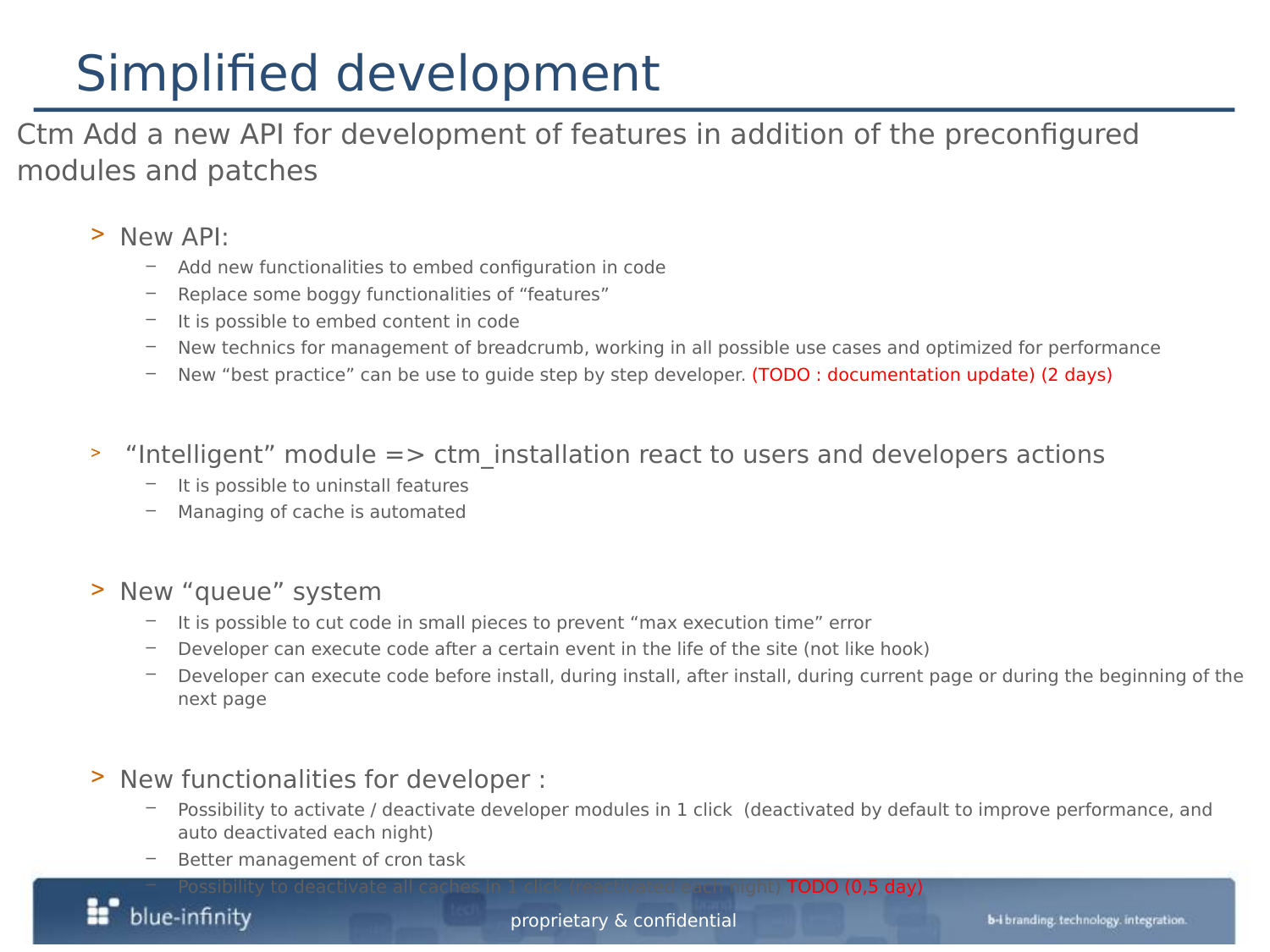

# Simplified development
Ctm Add a new API for development of features in addition of the preconfigured modules and patches

New API:
Add new functionalities to embed configuration in code
Replace some boggy functionalities of “features”
It is possible to embed content in code
New technics for management of breadcrumb, working in all possible use cases and optimized for performance
New “best practice” can be use to guide step by step developer. (TODO : documentation update) (2 days)

 “Intelligent” module => ctm_installation react to users and developers actions
It is possible to uninstall features
Managing of cache is automated

New “queue” system
It is possible to cut code in small pieces to prevent “max execution time” error
Developer can execute code after a certain event in the life of the site (not like hook)
Developer can execute code before install, during install, after install, during current page or during the beginning of the next page

New functionalities for developer :
Possibility to activate / deactivate developer modules in 1 click  (deactivated by default to improve performance, and auto deactivated each night)
Better management of cron task
Possibility to deactivate all caches in 1 click (reactivated each night) TODO (0,5 day)